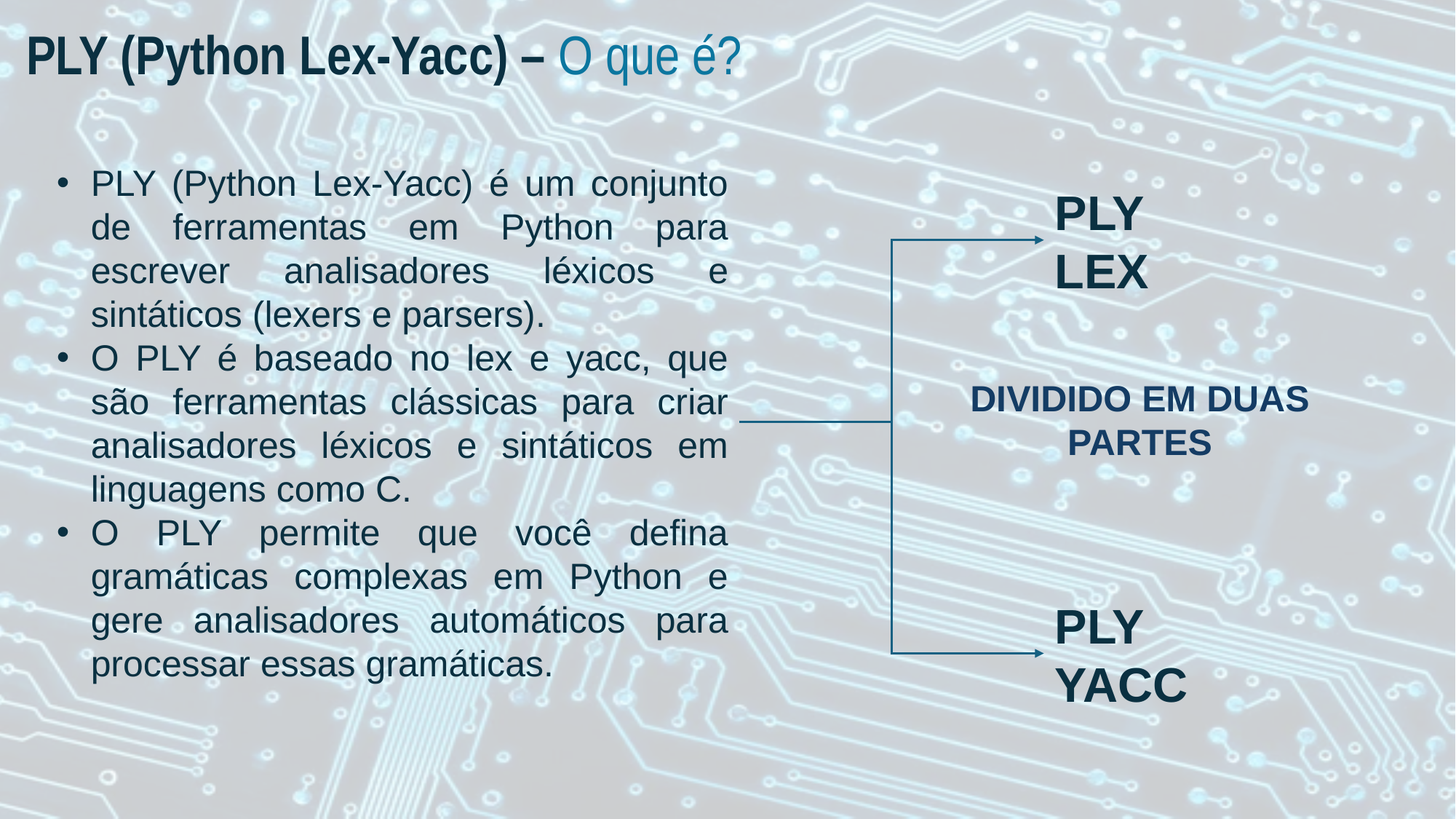

# PLY (Python Lex-Yacc) – O que é?
PLY (Python Lex-Yacc) é um conjunto de ferramentas em Python para escrever analisadores léxicos e sintáticos (lexers e parsers).
O PLY é baseado no lex e yacc, que são ferramentas clássicas para criar analisadores léxicos e sintáticos em linguagens como C.
O PLY permite que você defina gramáticas complexas em Python e gere analisadores automáticos para processar essas gramáticas.
PLY LEX
DIVIDIDO EM DUAS PARTES
PLY YACC